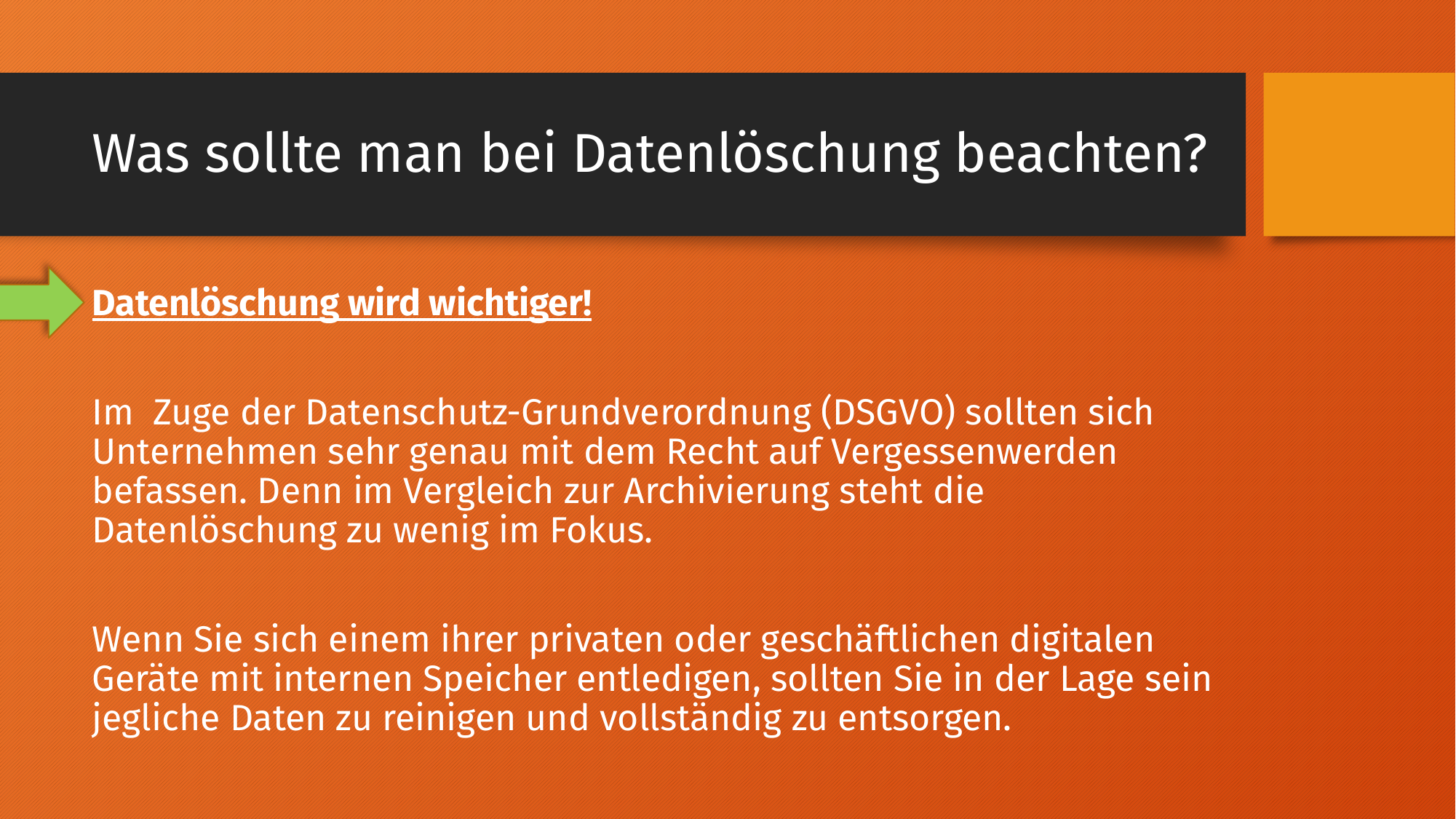

# Was sollte man bei Datenlöschung beachten?

Datenlöschung wird wichtiger!

Im  Zuge der Datenschutz-Grundverordnung (DSGVO) sollten sich Unternehmen sehr genau mit dem Recht auf Vergessenwerden befassen. Denn im Vergleich zur Archivierung steht die Datenlöschung zu wenig im Fokus.

Wenn Sie sich einem ihrer privaten oder geschäftlichen digitalen Geräte mit internen Speicher entledigen, sollten Sie in der Lage sein jegliche Daten zu reinigen und vollständig zu entsorgen.